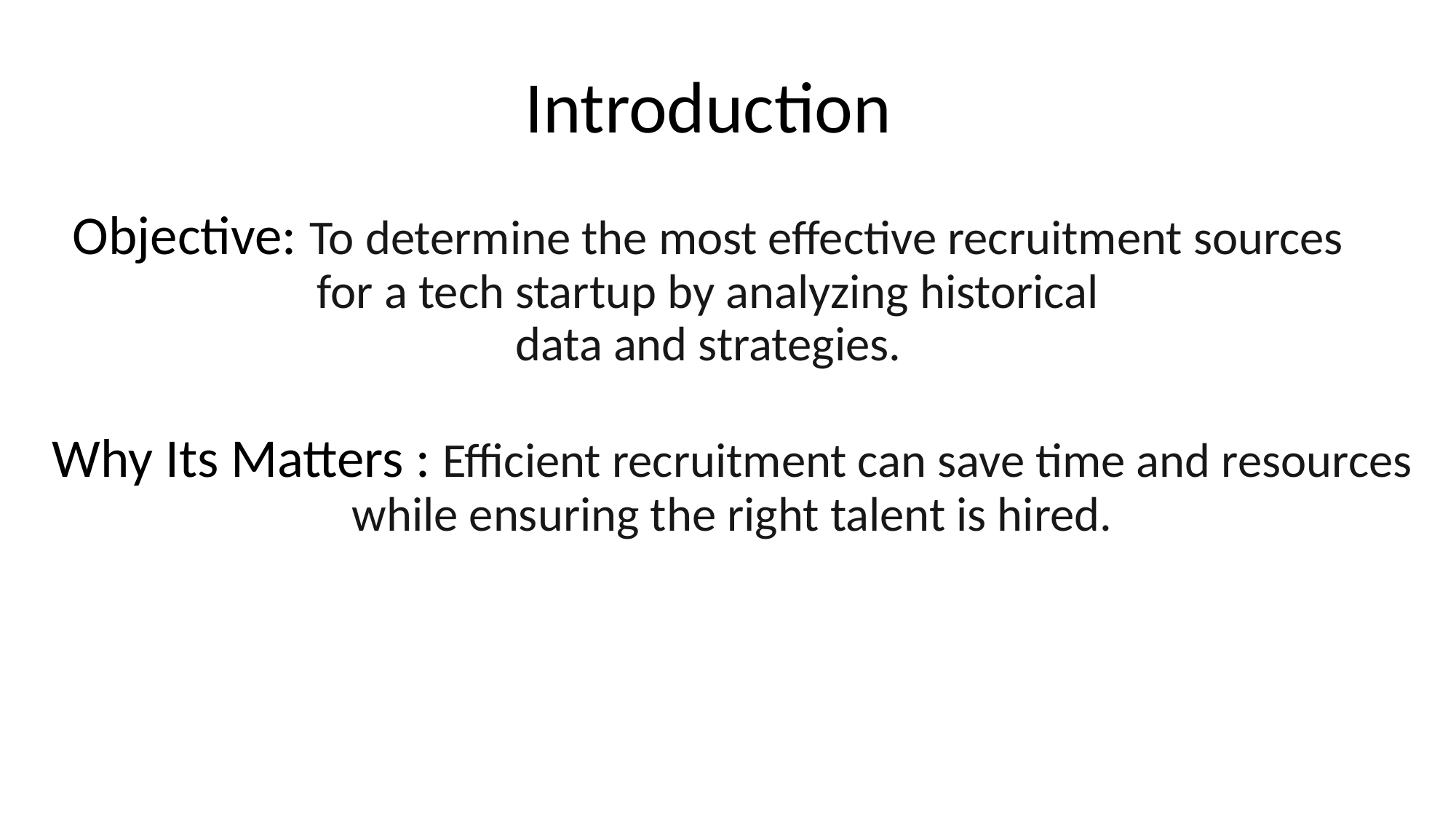

# Introduction Objective: To determine the most effective recruitment sources for a tech startup by analyzing historical data and strategies.
Why Its Matters : Efficient recruitment can save time and resources while ensuring the right talent is hired.